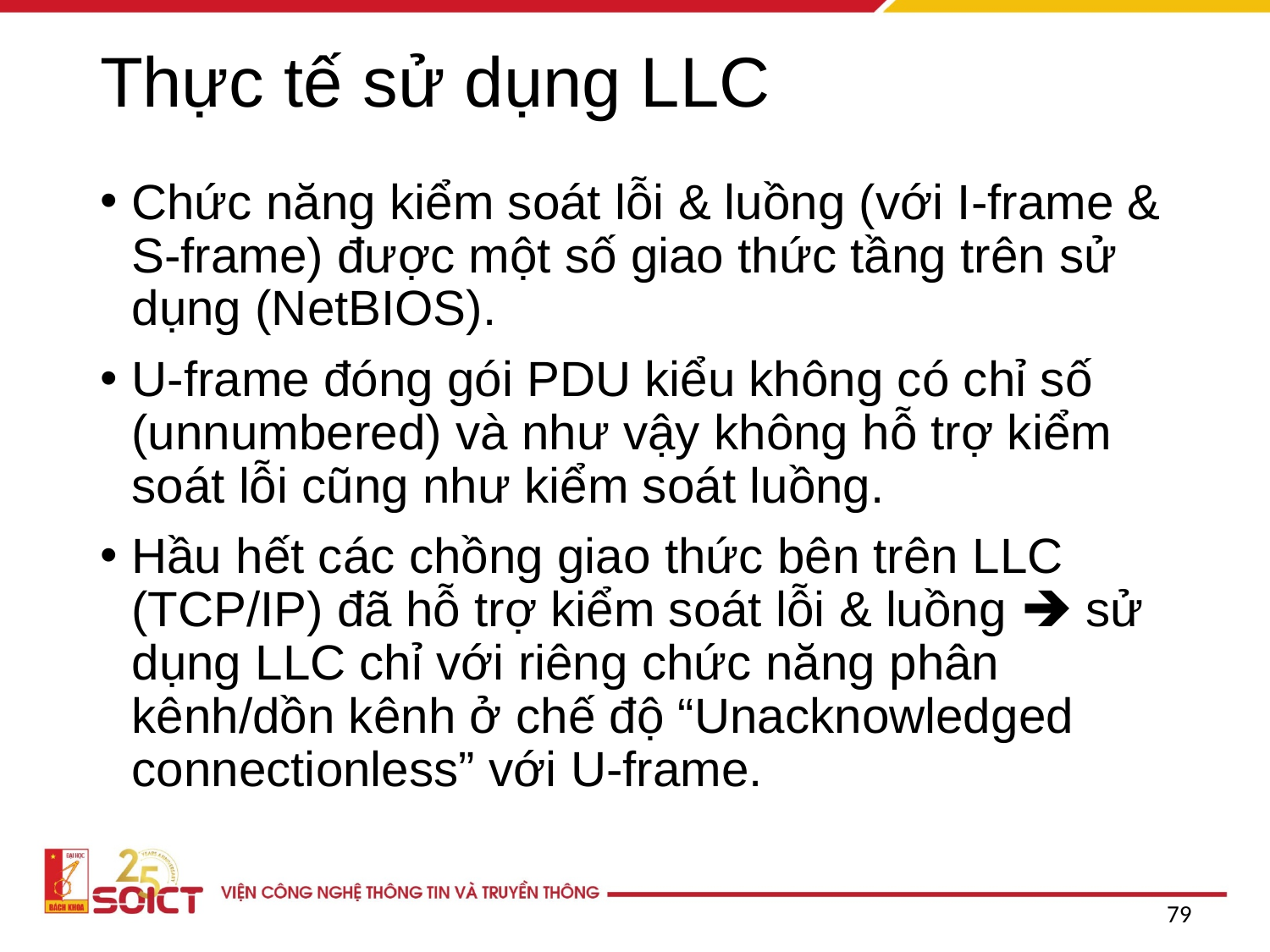

# Thực tế sử dụng LLC
Chức năng kiểm soát lỗi & luồng (với I-frame & S-frame) được một số giao thức tầng trên sử dụng (NetBIOS).
U-frame đóng gói PDU kiểu không có chỉ số (unnumbered) và như vậy không hỗ trợ kiểm soát lỗi cũng như kiểm soát luồng.
Hầu hết các chồng giao thức bên trên LLC (TCP/IP) đã hỗ trợ kiểm soát lỗi & luồng 🡺 sử dụng LLC chỉ với riêng chức năng phân kênh/dồn kênh ở chế độ “Unacknowledged connectionless” với U-frame.
79